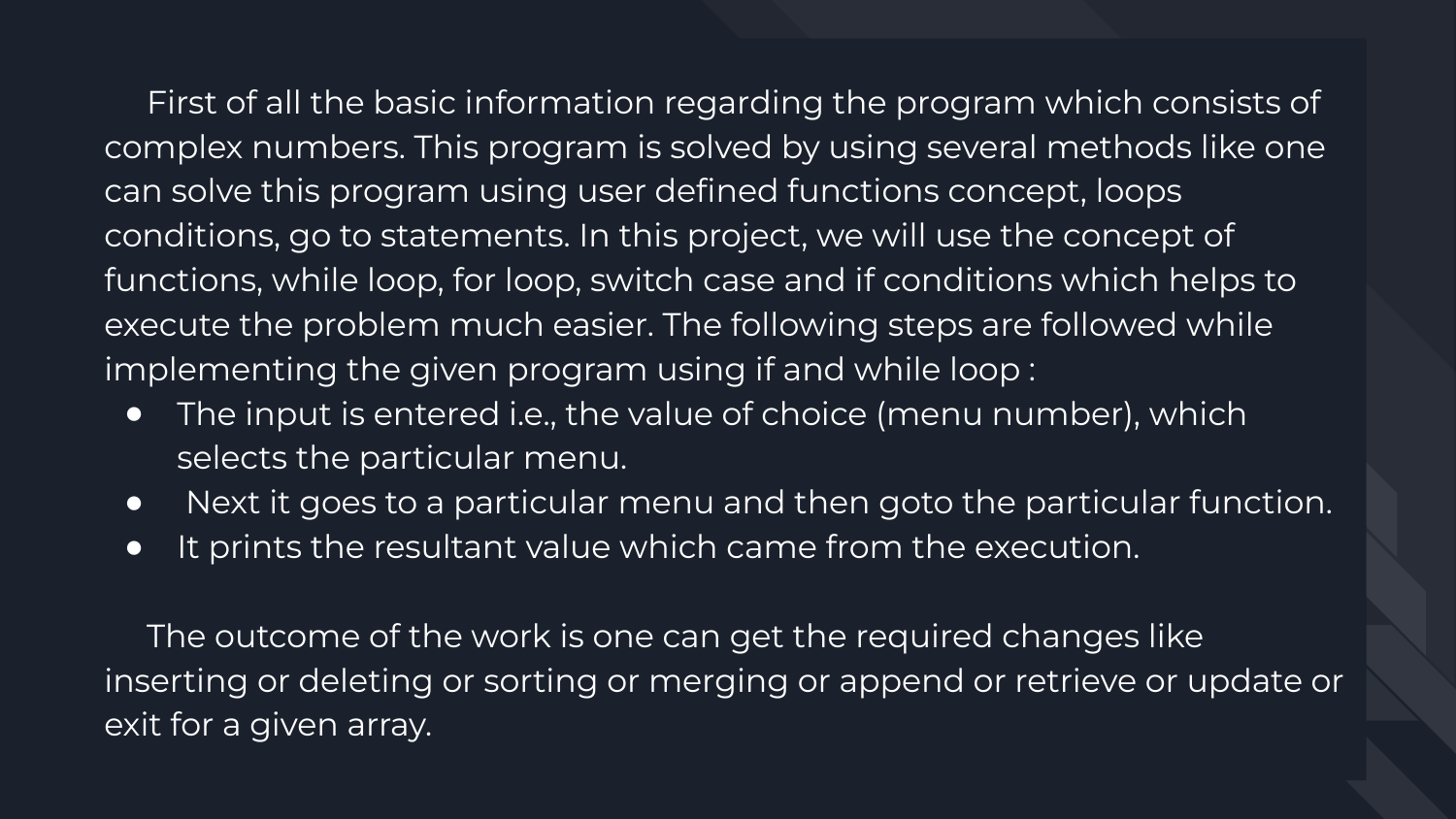

# First of all the basic information regarding the program which consists of complex numbers. This program is solved by using several methods like one can solve this program using user defined functions concept, loops conditions, go to statements. In this project, we will use the concept of functions, while loop, for loop, switch case and if conditions which helps to execute the problem much easier. The following steps are followed while implementing the given program using if and while loop :
The input is entered i.e., the value of choice (menu number), which selects the particular menu.
 Next it goes to a particular menu and then goto the particular function.
It prints the resultant value which came from the execution.

     The outcome of the work is one can get the required changes like inserting or deleting or sorting or merging or append or retrieve or update or exit for a given array.